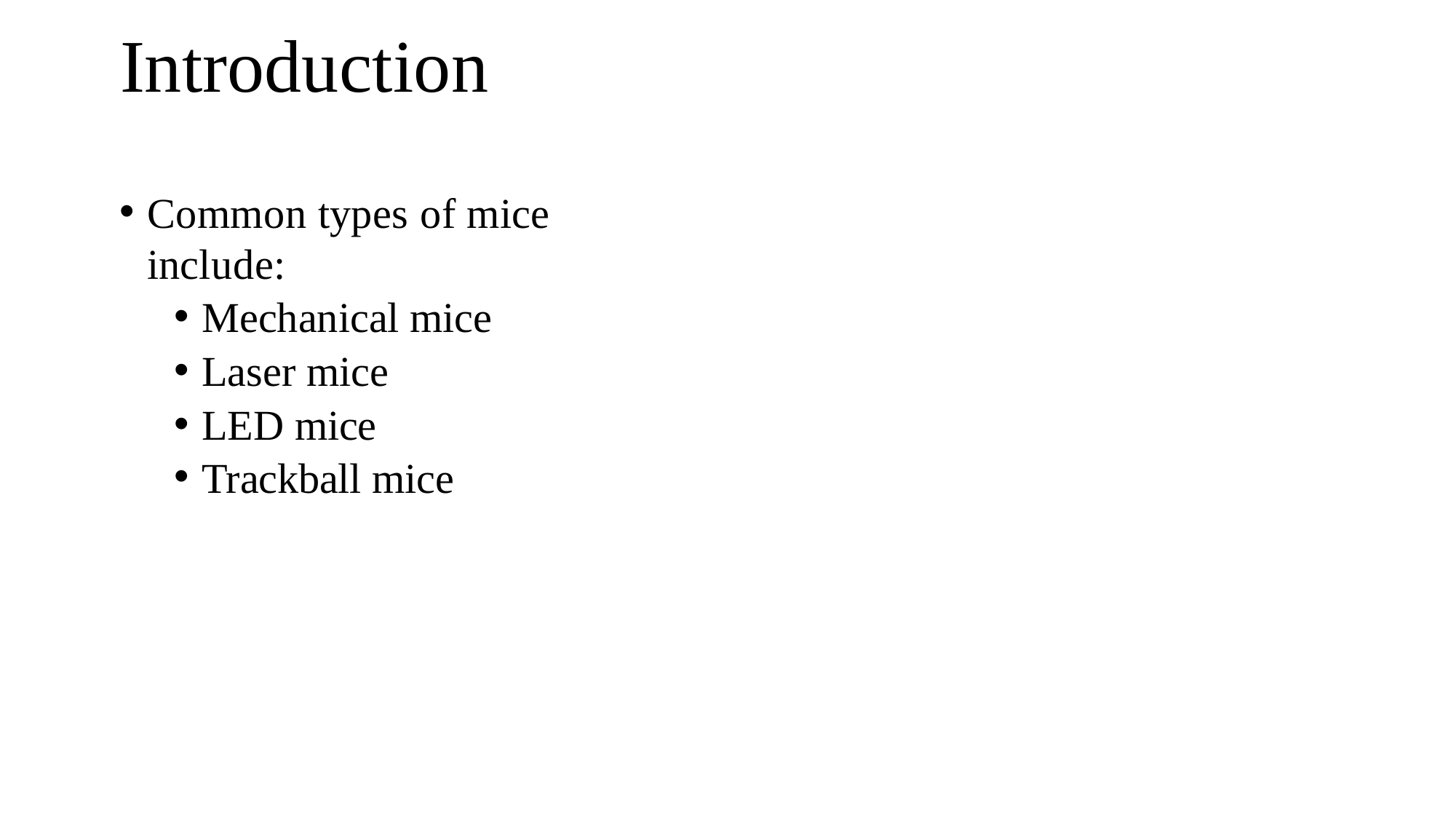

# Introduction
Common types of mice include:
Mechanical mice
Laser mice
LED mice
Trackball mice